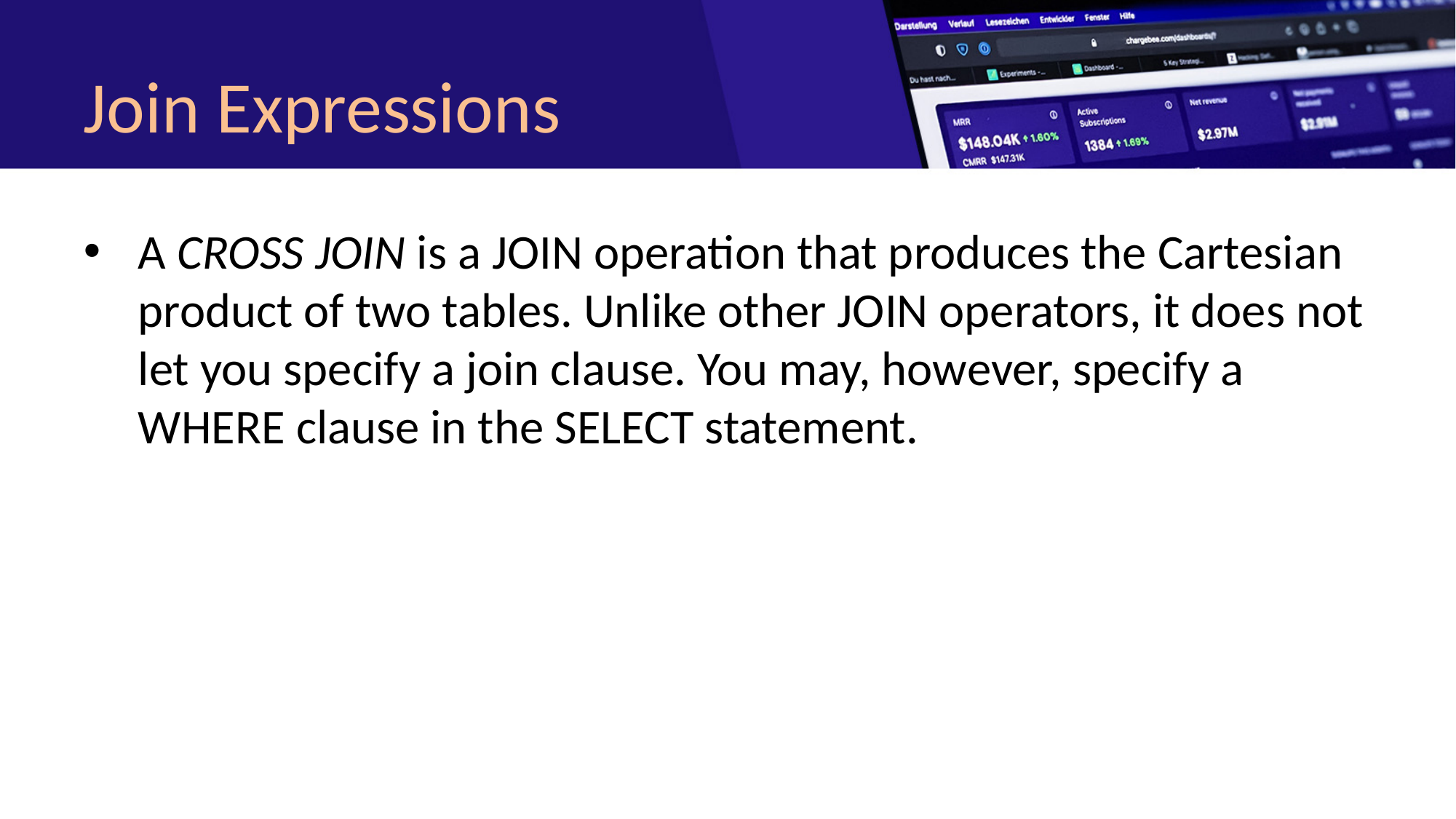

# Join Expressions
A CROSS JOIN is a JOIN operation that produces the Cartesian product of two tables. Unlike other JOIN operators, it does not let you specify a join clause. You may, however, specify a WHERE clause in the SELECT statement.